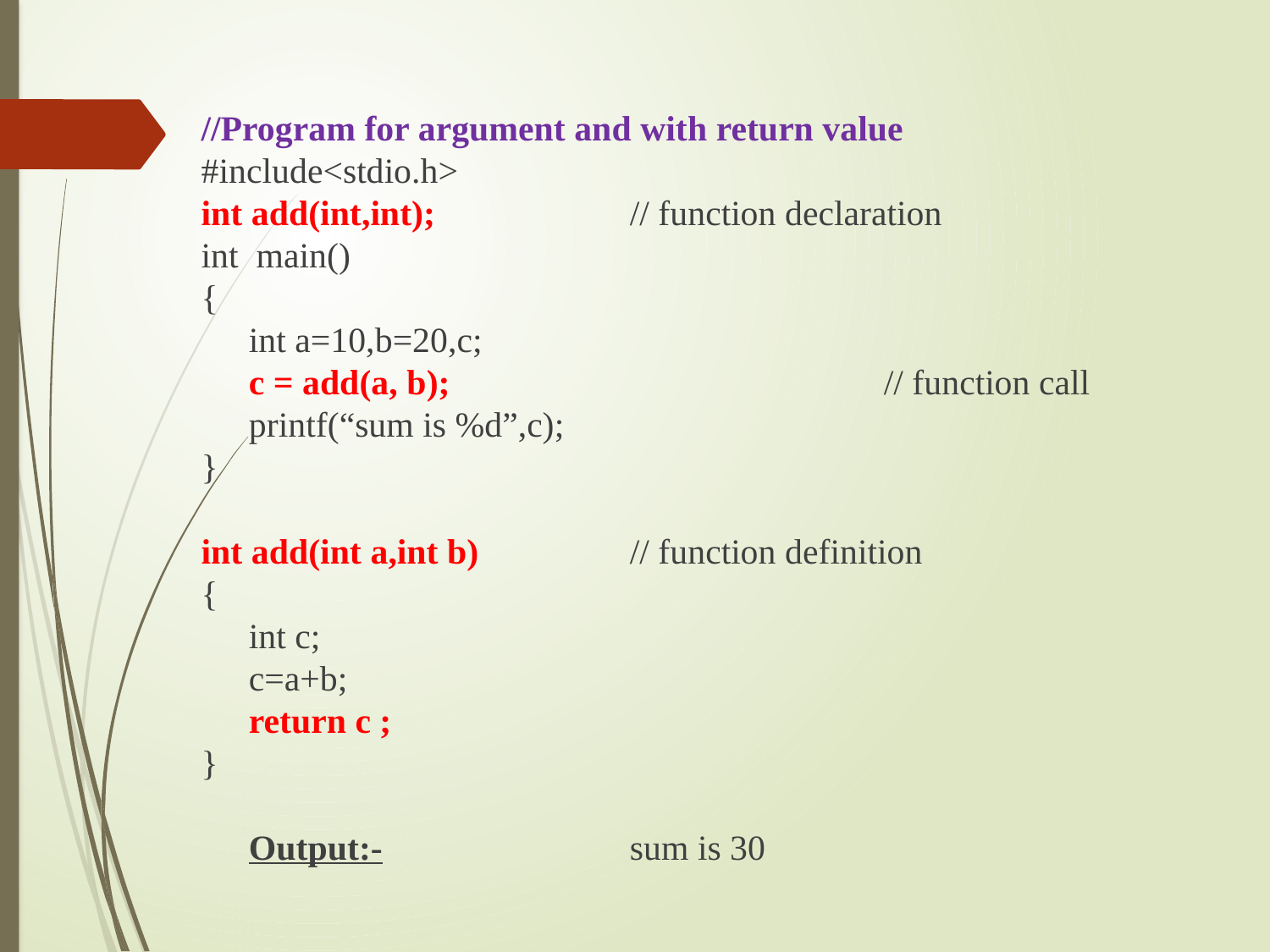

//Program for argument and with return value
#include<stdio.h>
int add(int,int);		// function declaration
int  main()
{
	int a=10,b=20,c;
	c = add(a, b);				// function call
	printf(“sum is %d”,c);
}

int add(int a,int b)		// function definition
{
	int c;
	c=a+b;
	return c ;
}
							Output:-		sum is 30